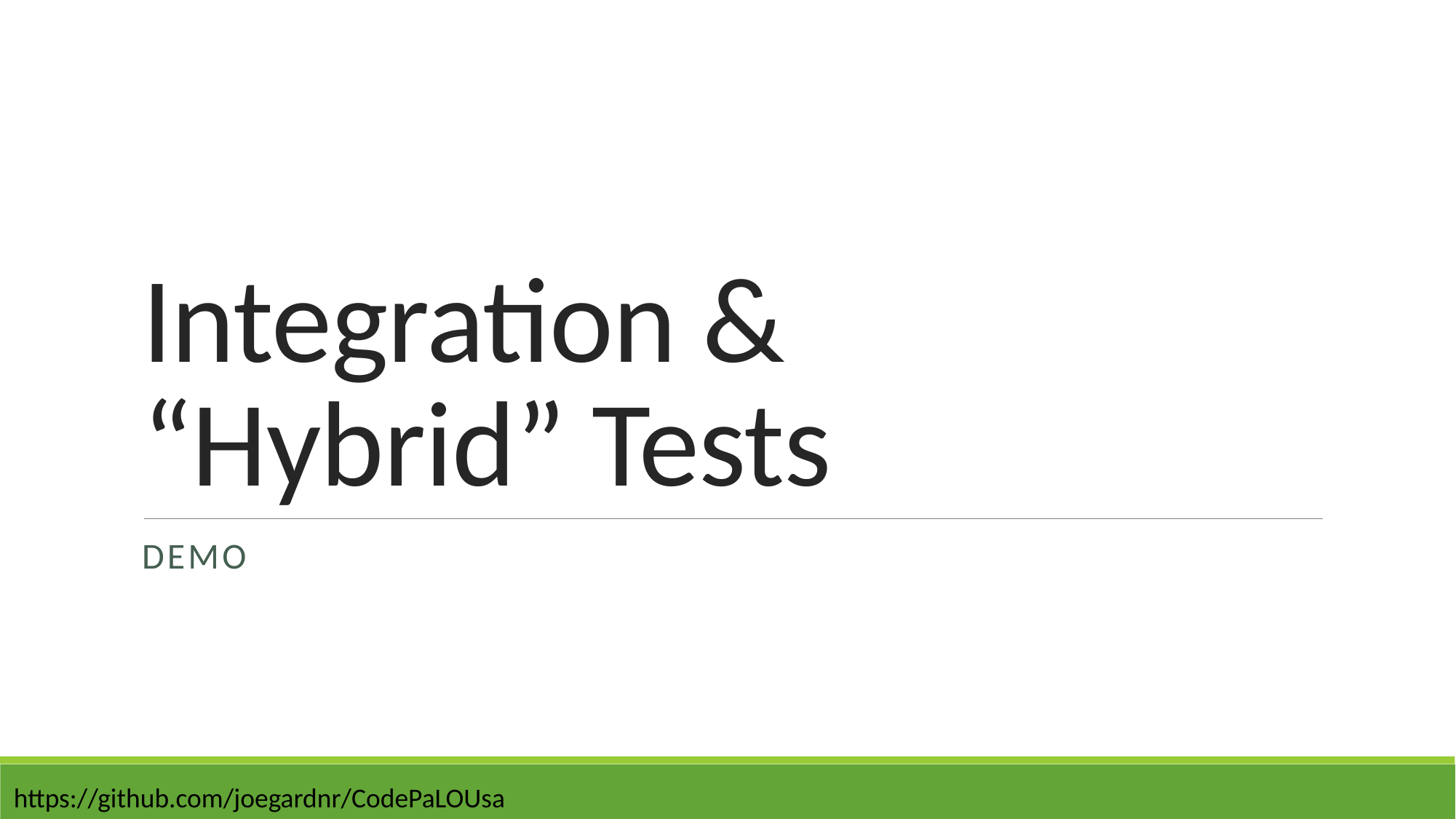

# Integration & “Hybrid” Tests
DEMO
https://github.com/joegardnr/CodePaLOUsa